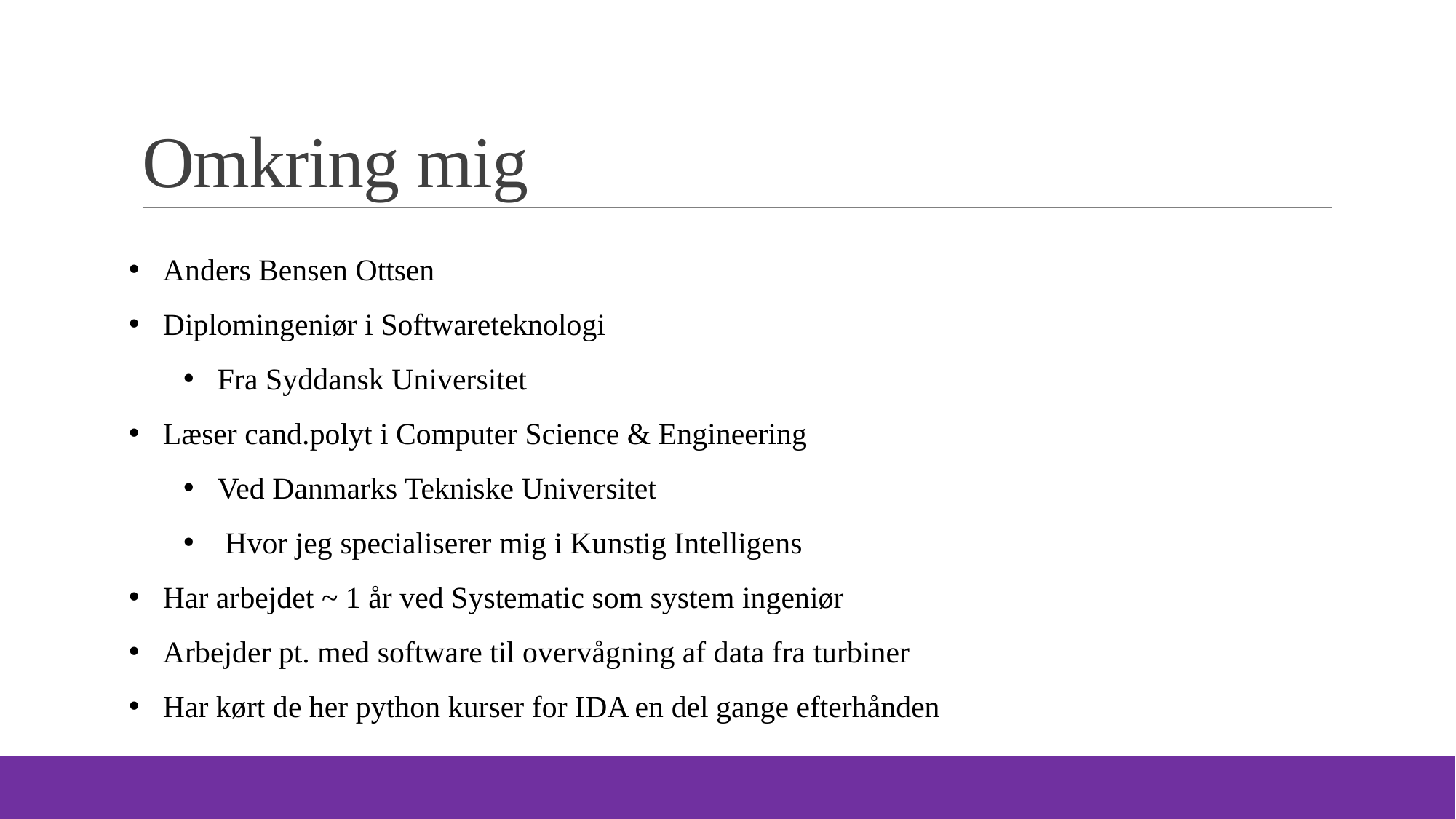

# Omkring mig
Anders Bensen Ottsen
Diplomingeniør i Softwareteknologi
Fra Syddansk Universitet
Læser cand.polyt i Computer Science & Engineering
Ved Danmarks Tekniske Universitet
 Hvor jeg specialiserer mig i Kunstig Intelligens
Har arbejdet ~ 1 år ved Systematic som system ingeniør
Arbejder pt. med software til overvågning af data fra turbiner
Har kørt de her python kurser for IDA en del gange efterhånden